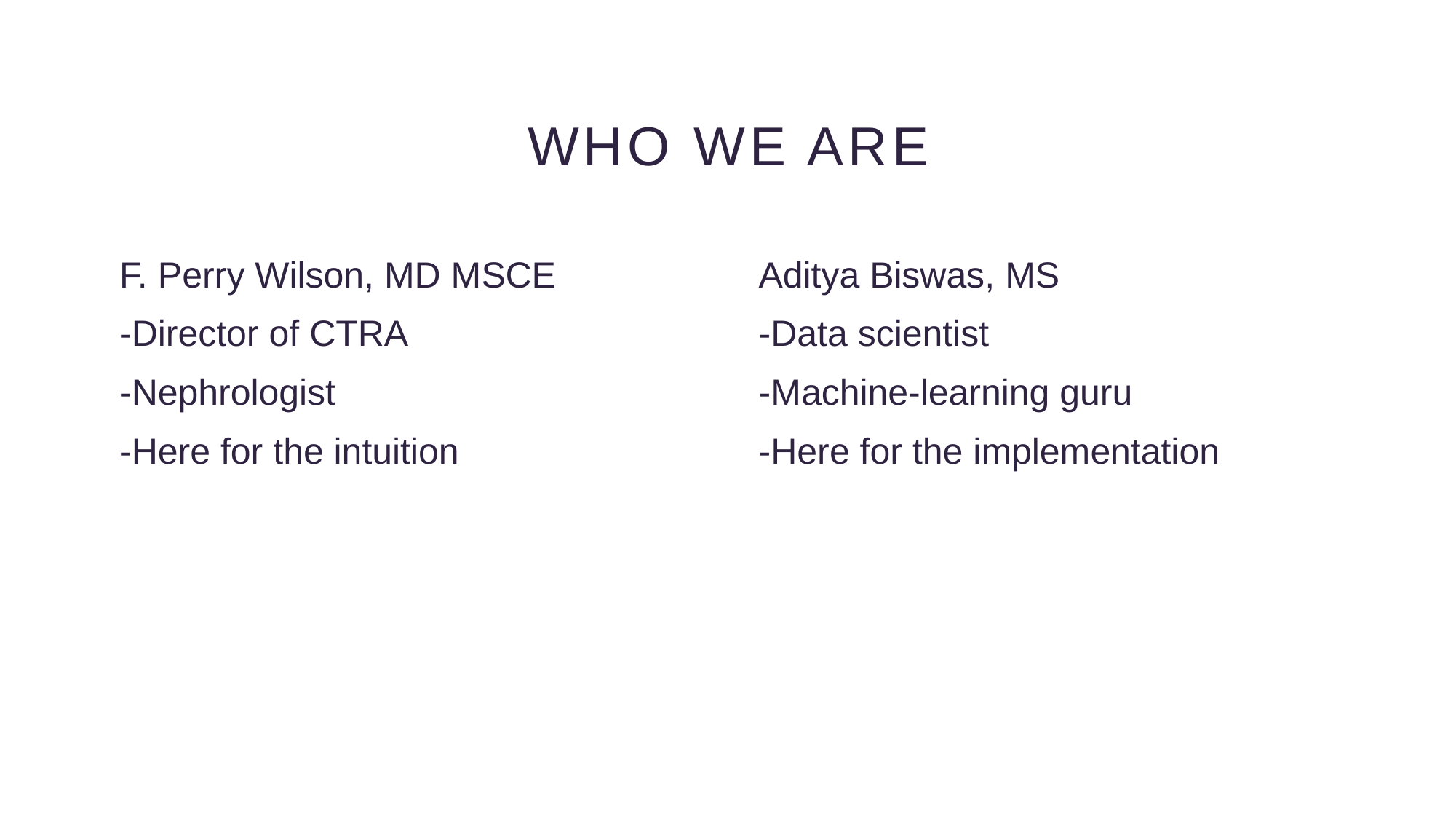

# Who we are
F. Perry Wilson, MD MSCE
-Director of CTRA
-Nephrologist
-Here for the intuition
Aditya Biswas, MS
-Data scientist
-Machine-learning guru
-Here for the implementation